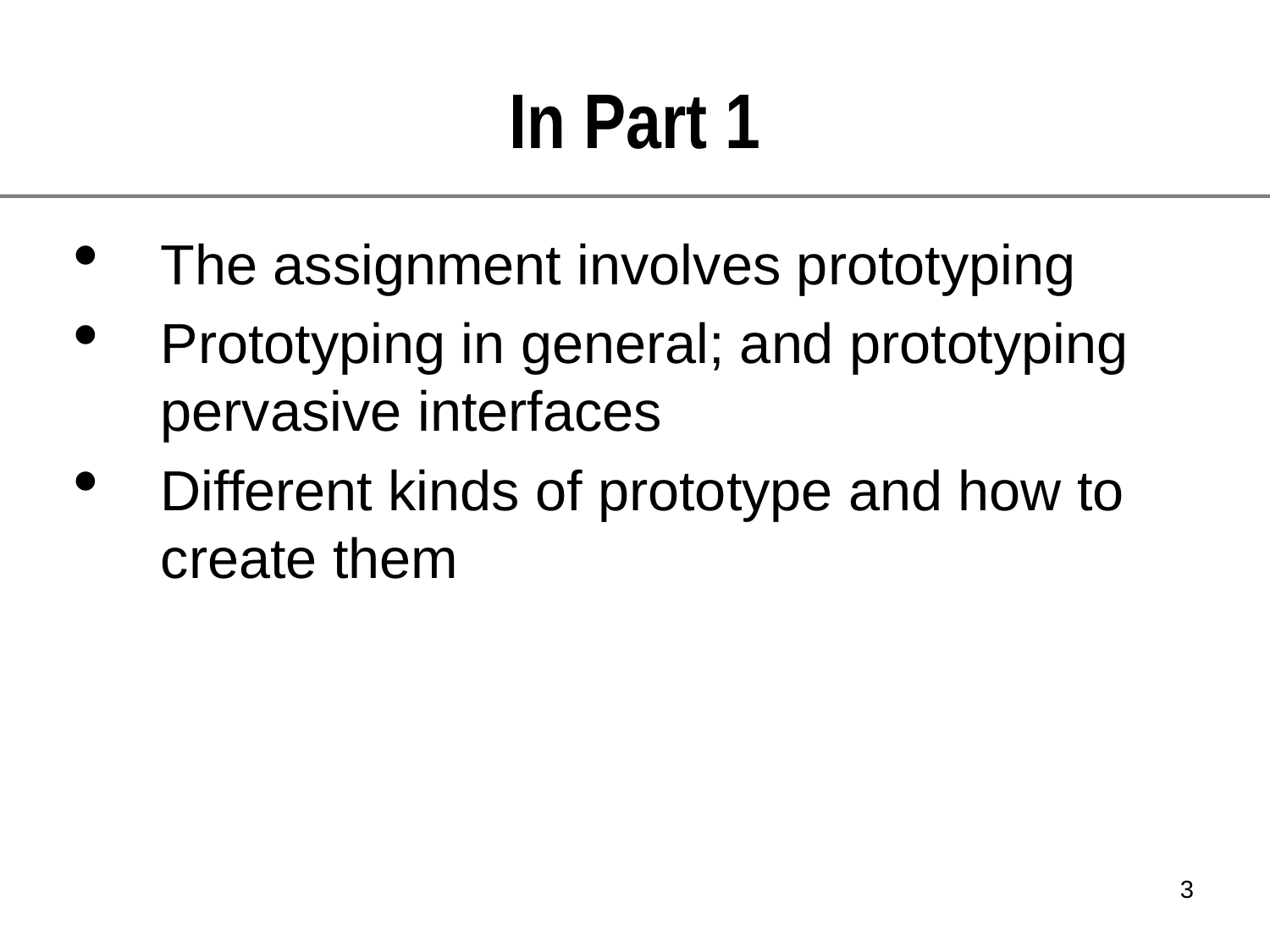

In Part 1

The assignment involves prototyping
Prototyping in general; and prototyping pervasive interfaces
Different kinds of prototype and how to create them

3